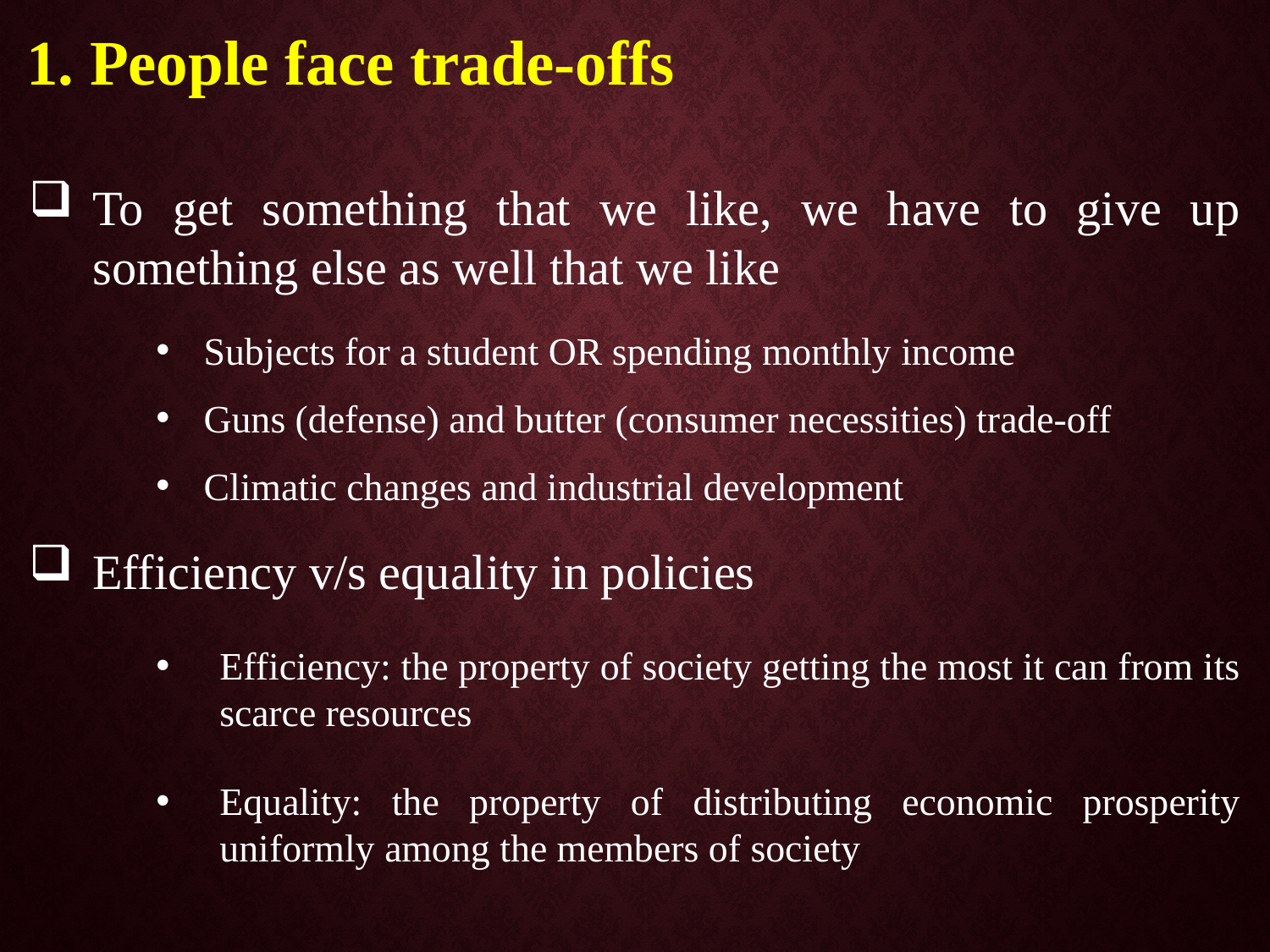

1. People face trade-offs
To get something that we like, we have to give up something else as well that we like
Subjects for a student OR spending monthly income
Guns (defense) and butter (consumer necessities) trade-off
Climatic changes and industrial development
Efficiency v/s equality in policies
Efficiency: the property of society getting the most it can from its scarce resources
Equality: the property of distributing economic prosperity uniformly among the members of society